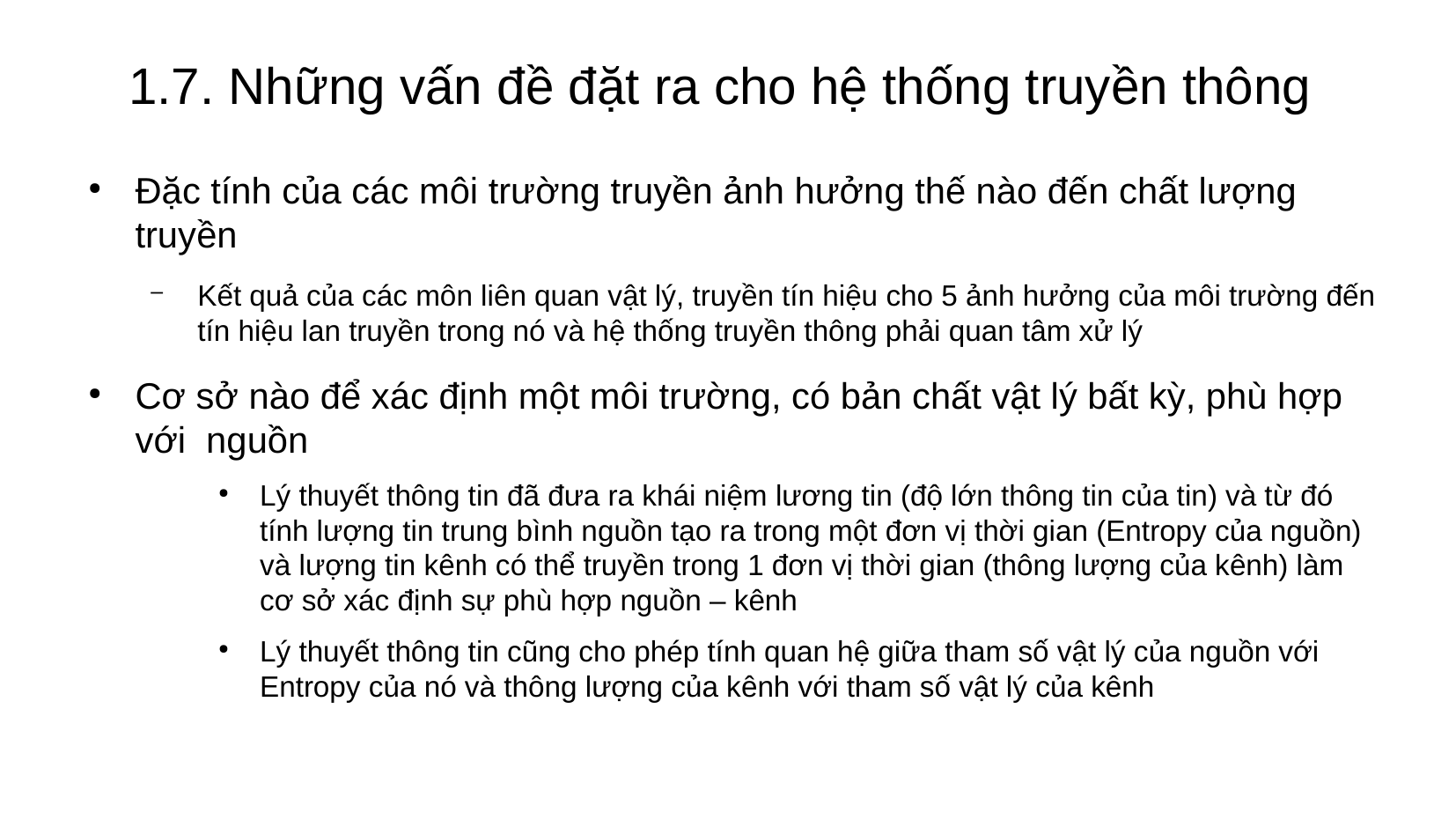

# 1.7. Những vấn đề đặt ra cho hệ thống truyền thông
Đặc tính của các môi trường truyền ảnh hưởng thế nào đến chất lượng truyền
Kết quả của các môn liên quan vật lý, truyền tín hiệu cho 5 ảnh hưởng của môi trường đến tín hiệu lan truyền trong nó và hệ thống truyền thông phải quan tâm xử lý
Cơ sở nào để xác định một môi trường, có bản chất vật lý bất kỳ, phù hợp  với  nguồn
Lý thuyết thông tin đã đưa ra khái niệm lương tin (độ lớn thông tin của tin) và từ đó tính lượng tin trung bình nguồn tạo ra trong một đơn vị thời gian (Entropy của nguồn) và lượng tin kênh có thể truyền trong 1 đơn vị thời gian (thông lượng của kênh) làm cơ sở xác định sự phù hợp nguồn – kênh
Lý thuyết thông tin cũng cho phép tính quan hệ giữa tham số vật lý của nguồn với Entropy của nó và thông lượng của kênh với tham số vật lý của kênh